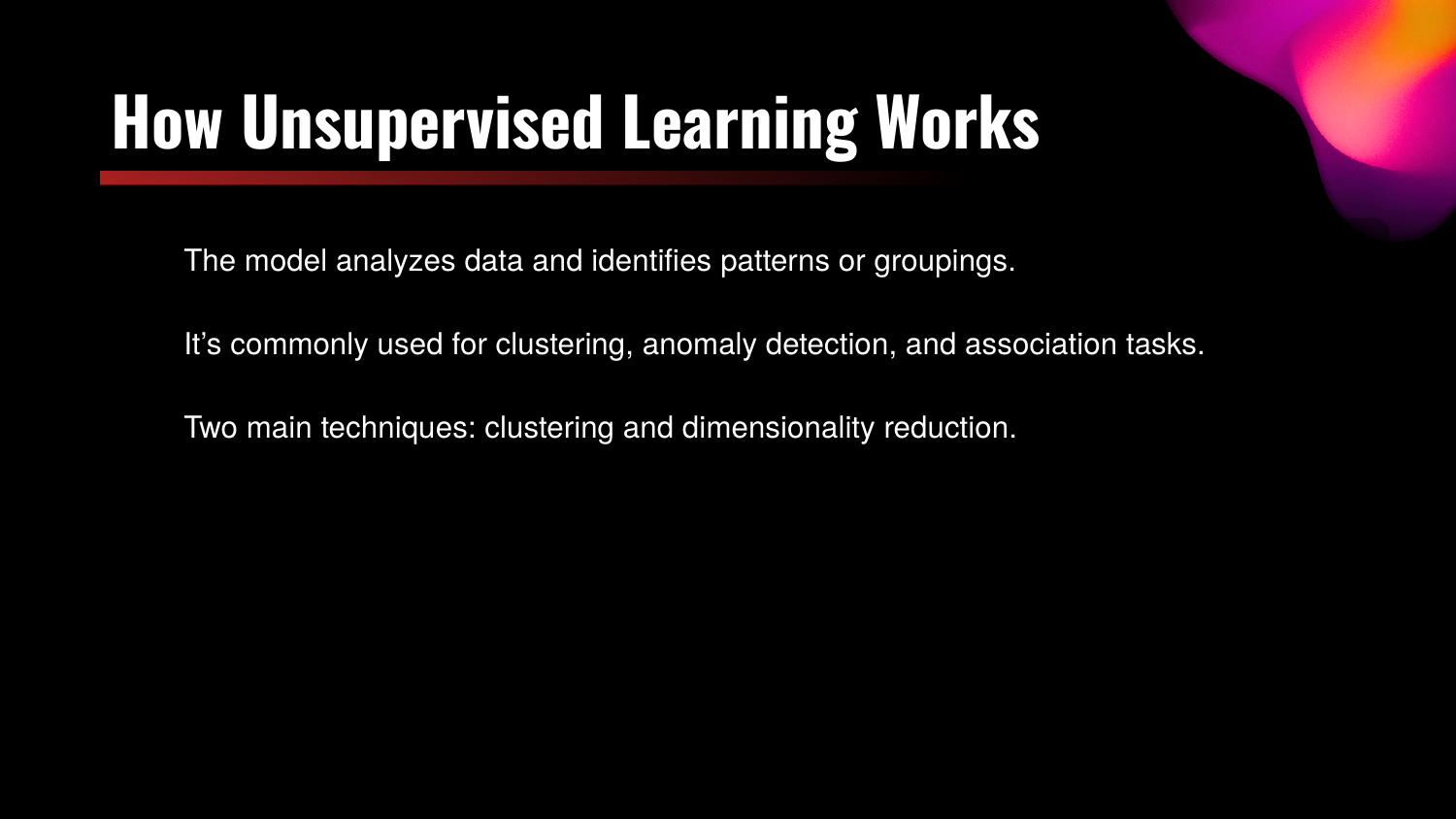

# How Unsupervised Learning Works
The model analyzes data and identifies patterns or groupings.

It’s commonly used for clustering, anomaly detection, and association tasks.

Two main techniques: clustering and dimensionality reduction.